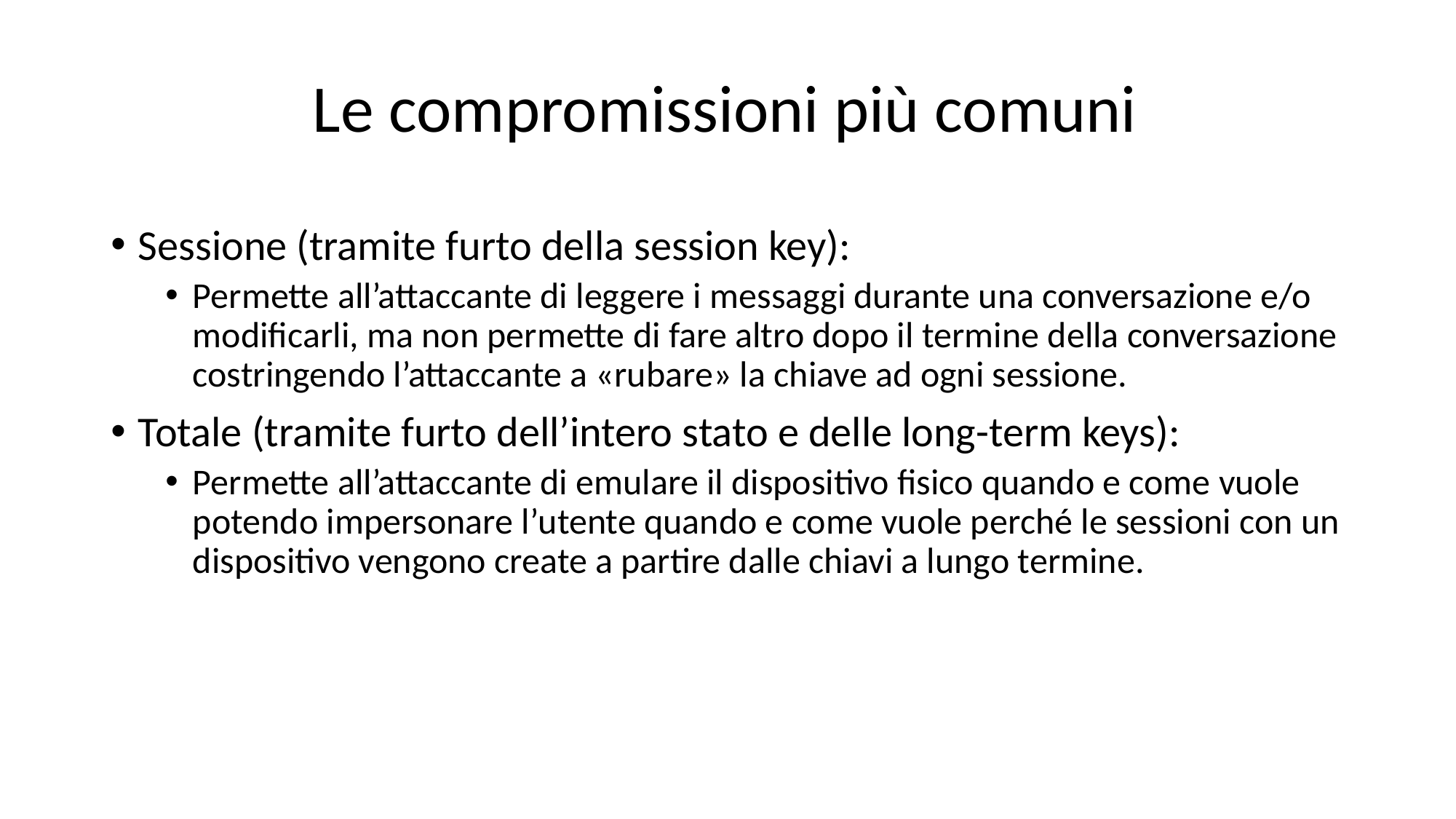

Le compromissioni più comuni
Sessione (tramite furto della session key):
Permette all’attaccante di leggere i messaggi durante una conversazione e/o modificarli, ma non permette di fare altro dopo il termine della conversazione costringendo l’attaccante a «rubare» la chiave ad ogni sessione.
Totale (tramite furto dell’intero stato e delle long-term keys):
Permette all’attaccante di emulare il dispositivo fisico quando e come vuole potendo impersonare l’utente quando e come vuole perché le sessioni con un dispositivo vengono create a partire dalle chiavi a lungo termine.